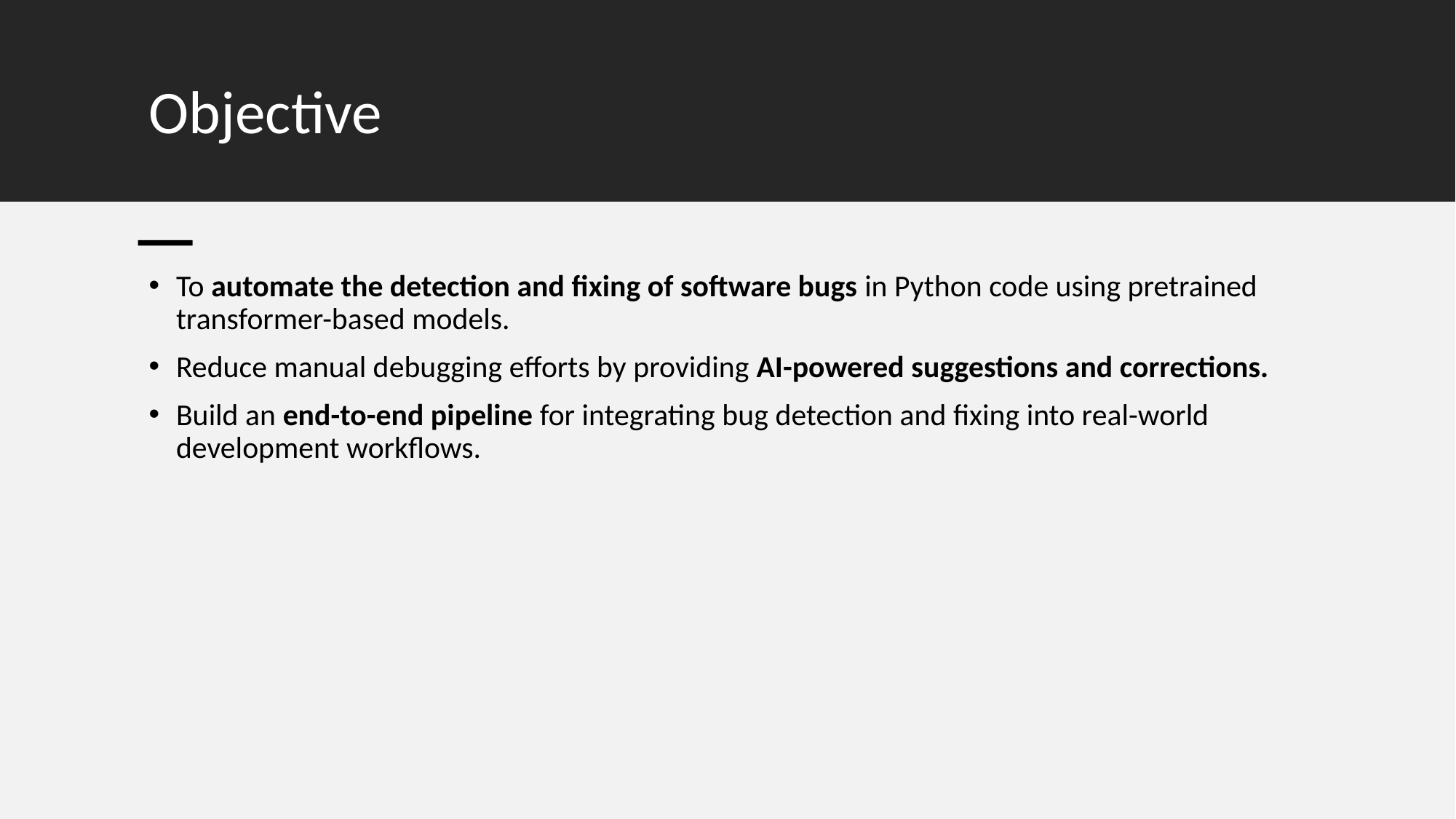

# Objective

To automate the detection and fixing of software bugs in Python code using pretrained transformer-based models.
Reduce manual debugging efforts by providing AI-powered suggestions and corrections.
Build an end-to-end pipeline for integrating bug detection and fixing into real-world development workflows.